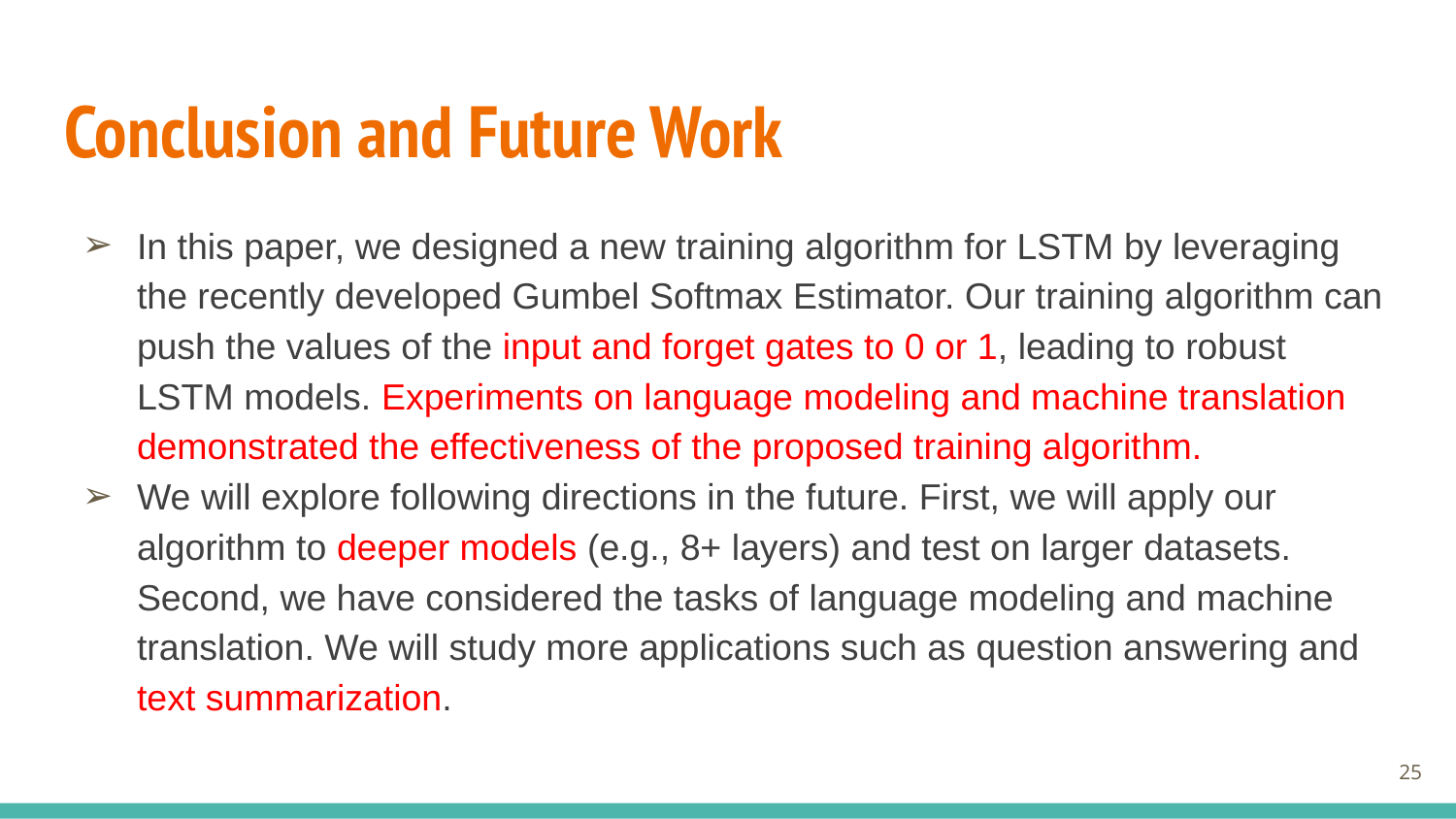

# Conclusion and Future Work
In this paper, we designed a new training algorithm for LSTM by leveraging the recently developed Gumbel Softmax Estimator. Our training algorithm can push the values of the input and forget gates to 0 or 1, leading to robust LSTM models. Experiments on language modeling and machine translation demonstrated the effectiveness of the proposed training algorithm.
We will explore following directions in the future. First, we will apply our algorithm to deeper models (e.g., 8+ layers) and test on larger datasets. Second, we have considered the tasks of language modeling and machine translation. We will study more applications such as question answering and text summarization.

25